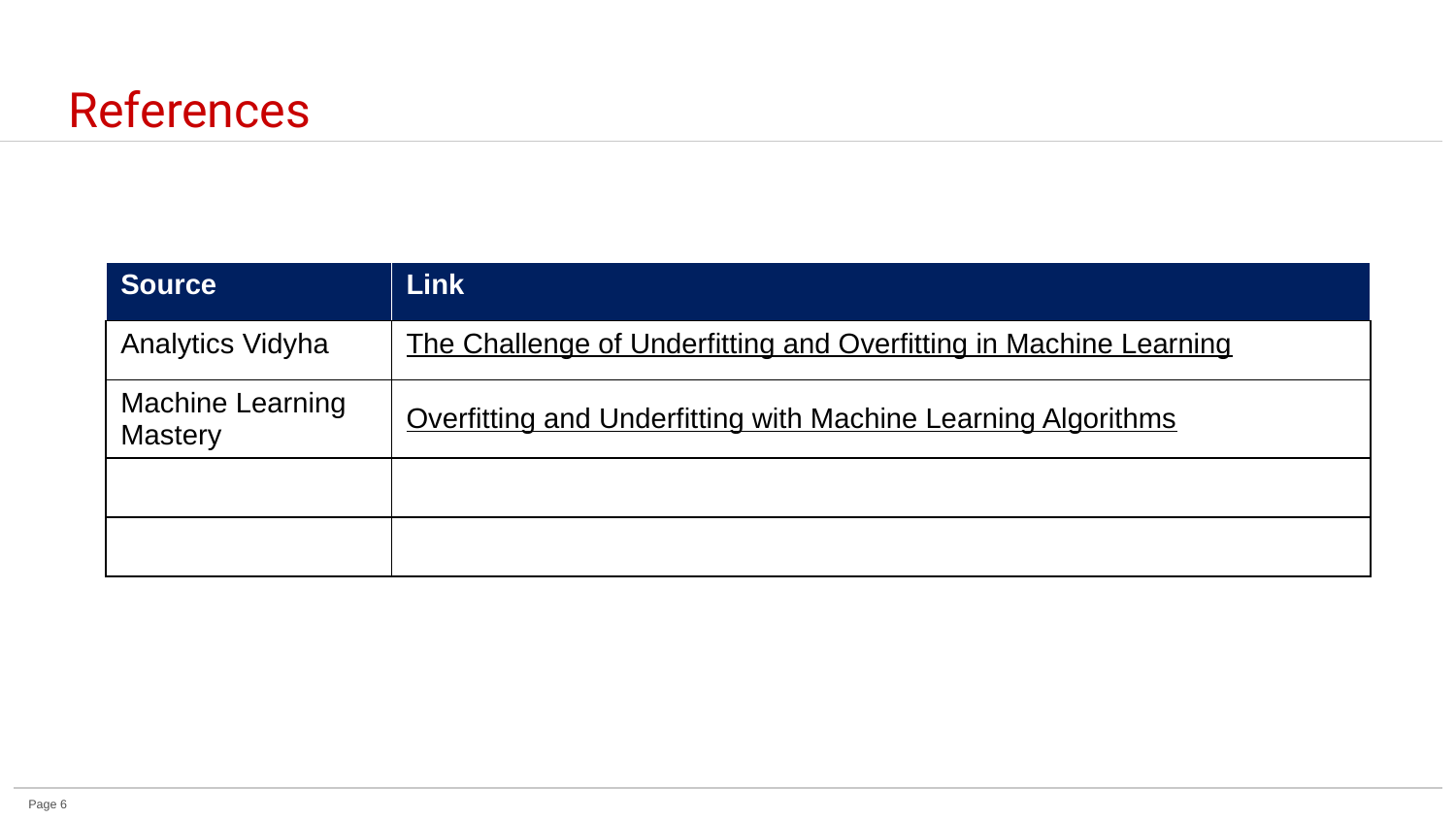

# References
| Source | Link |
| --- | --- |
| Analytics Vidyha | The Challenge of Underfitting and Overfitting in Machine Learning |
| Machine Learning Mastery | Overfitting and Underfitting with Machine Learning Algorithms |
|  |  |
|  |  |